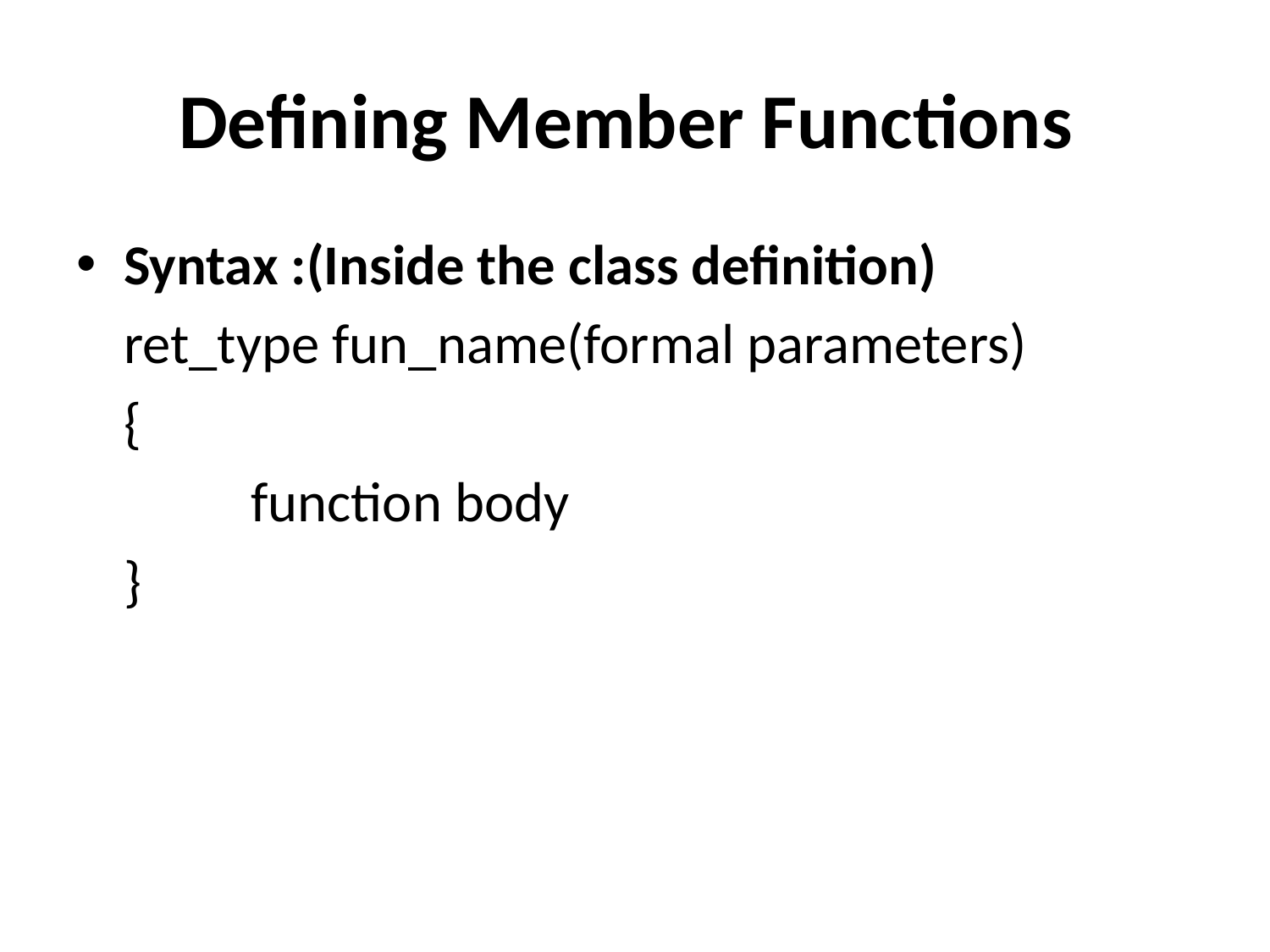

# Defining Member Functions
Syntax :(Inside the class definition)
	ret_type fun_name(formal parameters)
	{
		function body
	}